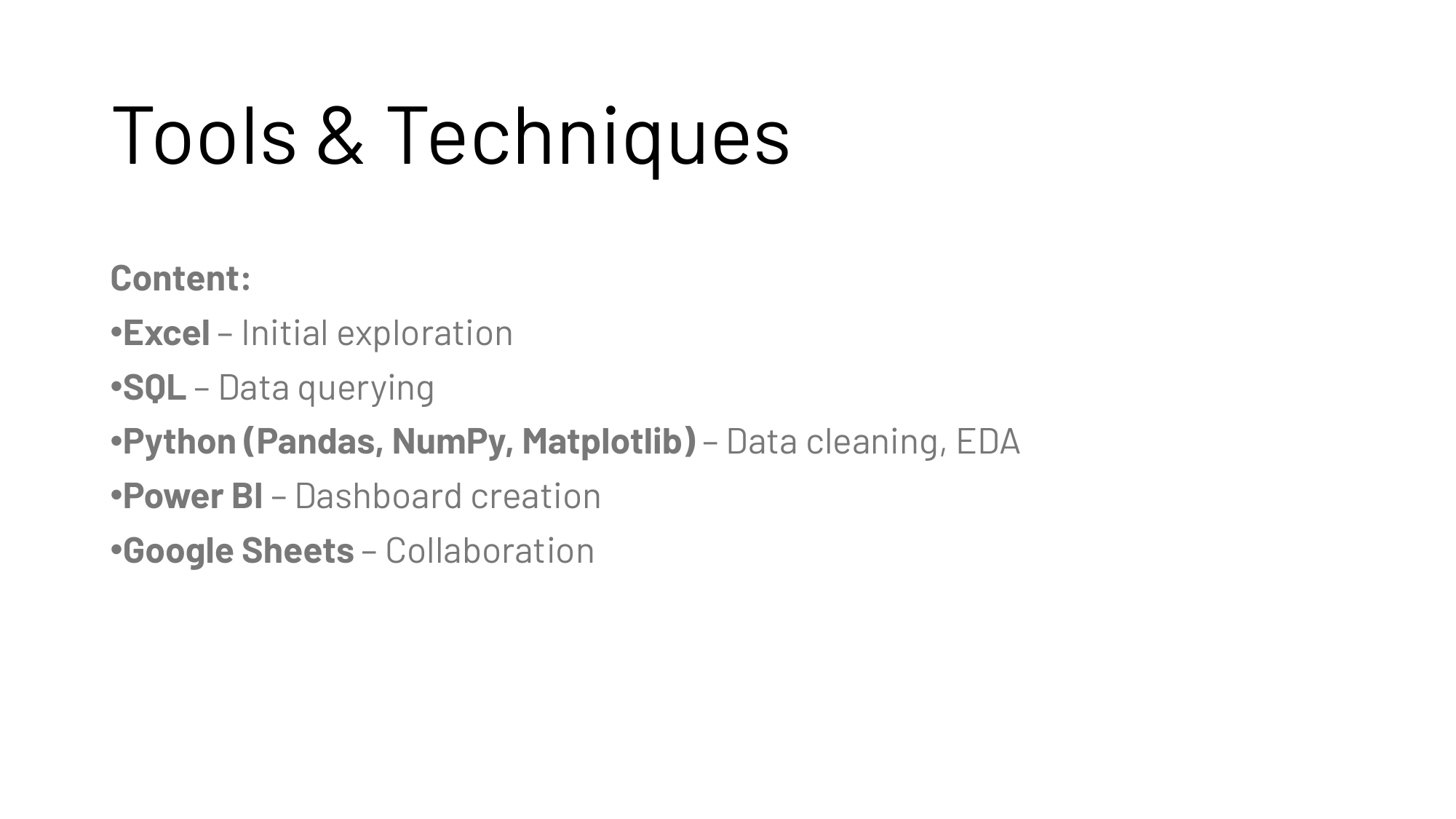

# Tools & Techniques
Content:
Excel – Initial exploration
SQL – Data querying
Python (Pandas, NumPy, Matplotlib) – Data cleaning, EDA
Power BI – Dashboard creation
Google Sheets – Collaboration